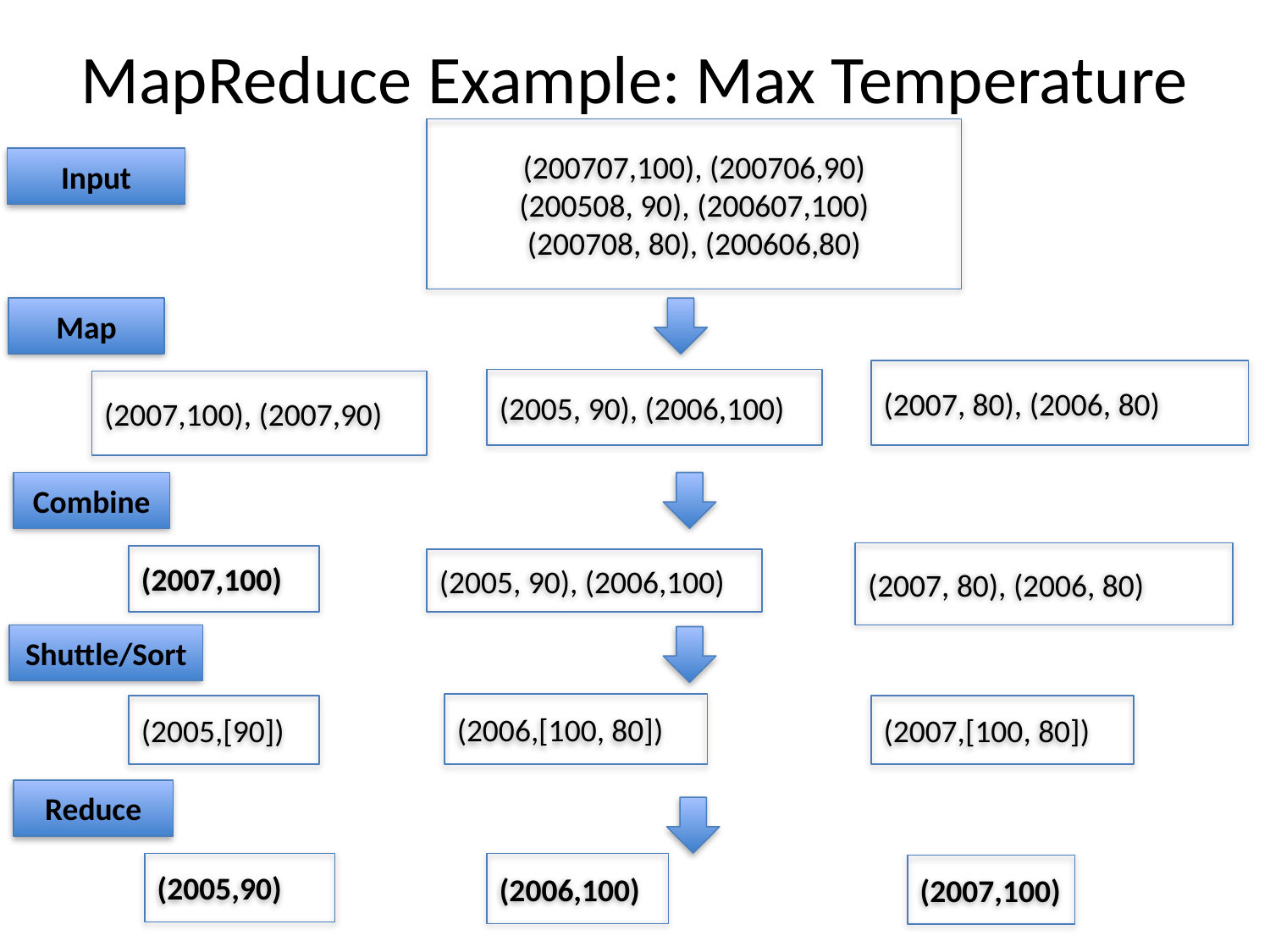

# MapReduce Example: Max Temperature
(200707,100), (200706,90)
(200508, 90), (200607,100)
(200708, 80), (200606,80)
Input
Map

(2007, 80), (2006, 80)
(2005, 90), (2006,100)
(2007,100), (2007,90)
Combine

(2007, 80), (2006, 80)
(2007,100)
(2005, 90), (2006,100)
Shuttle/Sort

(2006,[100, 80])
(2005,[90])
(2007,[100, 80])
Reduce

(2005,90)
(2006,100)
(2007,100)